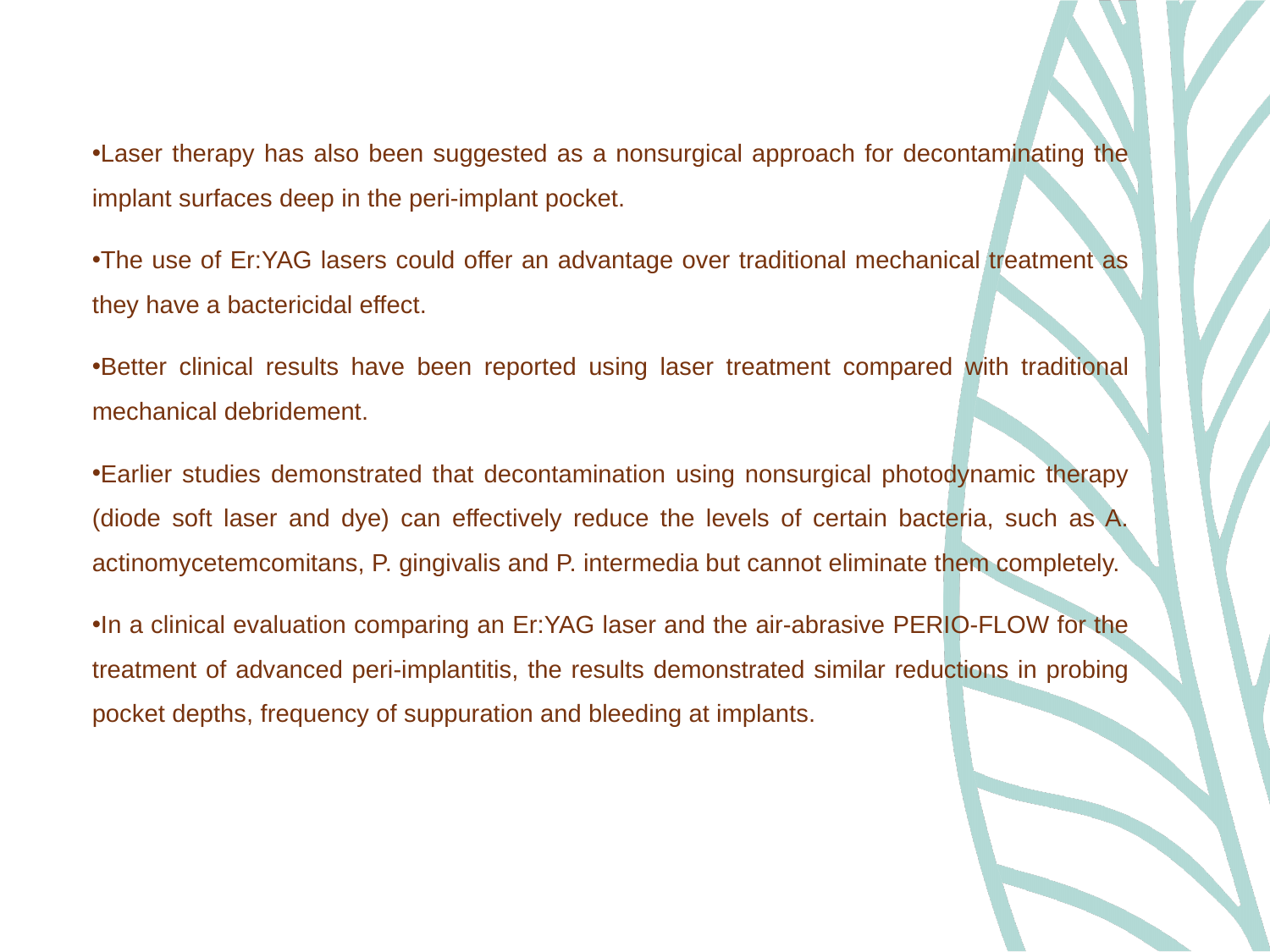

Laser therapy has also been suggested as a nonsurgical approach for decontaminating the implant surfaces deep in the peri-implant pocket.
The use of Er:YAG lasers could offer an advantage over traditional mechanical treatment as they have a bactericidal effect.
Better clinical results have been reported using laser treatment compared with traditional mechanical debridement.
Earlier studies demonstrated that decontamination using nonsurgical photodynamic therapy (diode soft laser and dye) can effectively reduce the levels of certain bacteria, such as A. actinomycetemcomitans, P. gingivalis and P. intermedia but cannot eliminate them completely.
In a clinical evaluation comparing an Er:YAG laser and the air-abrasive PERIO-FLOW for the treatment of advanced peri-implantitis, the results demonstrated similar reductions in probing pocket depths, frequency of suppuration and bleeding at implants.